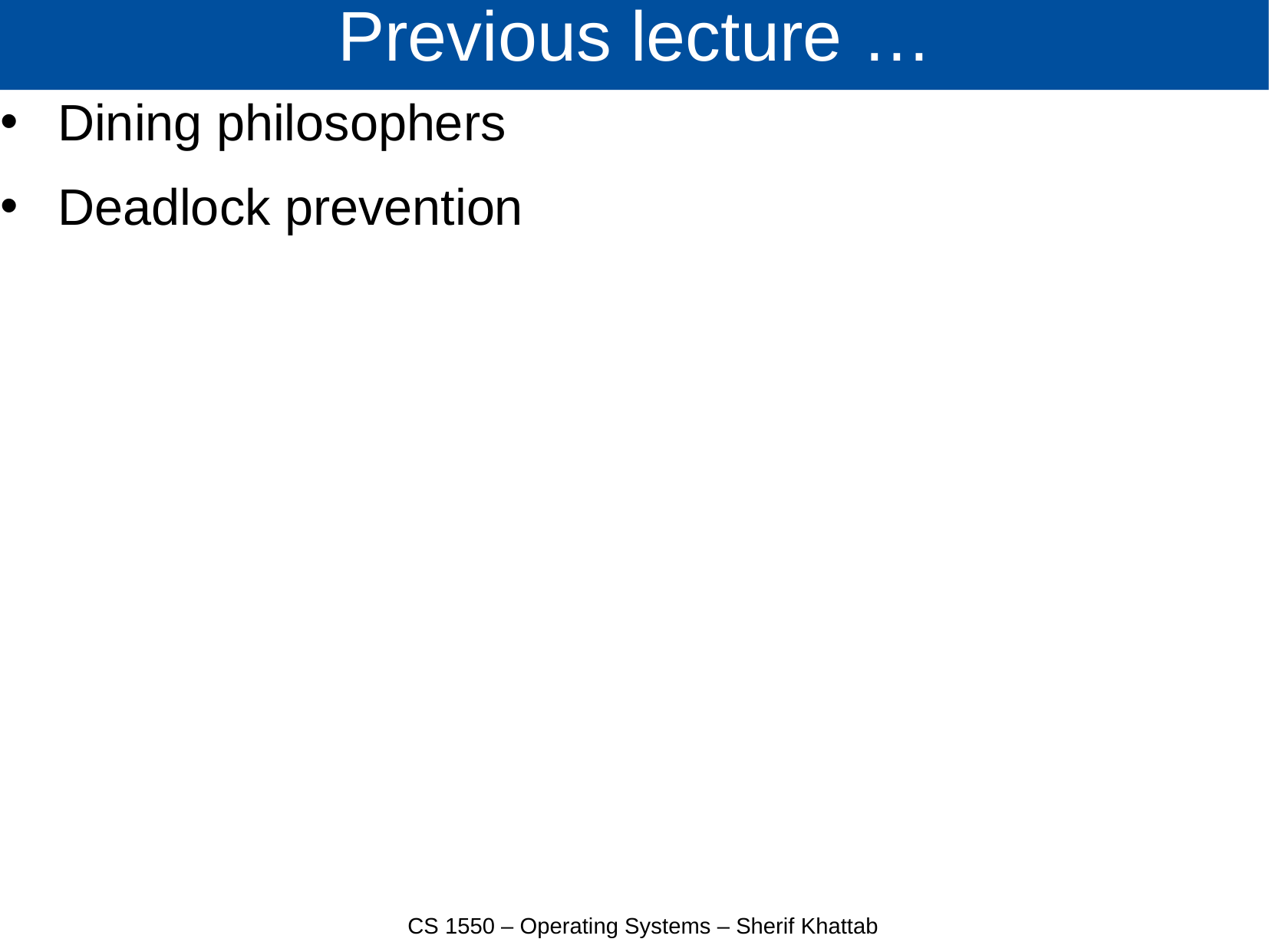

# Previous lecture …
Dining philosophers
Deadlock prevention
CS 1550 – Operating Systems – Sherif Khattab